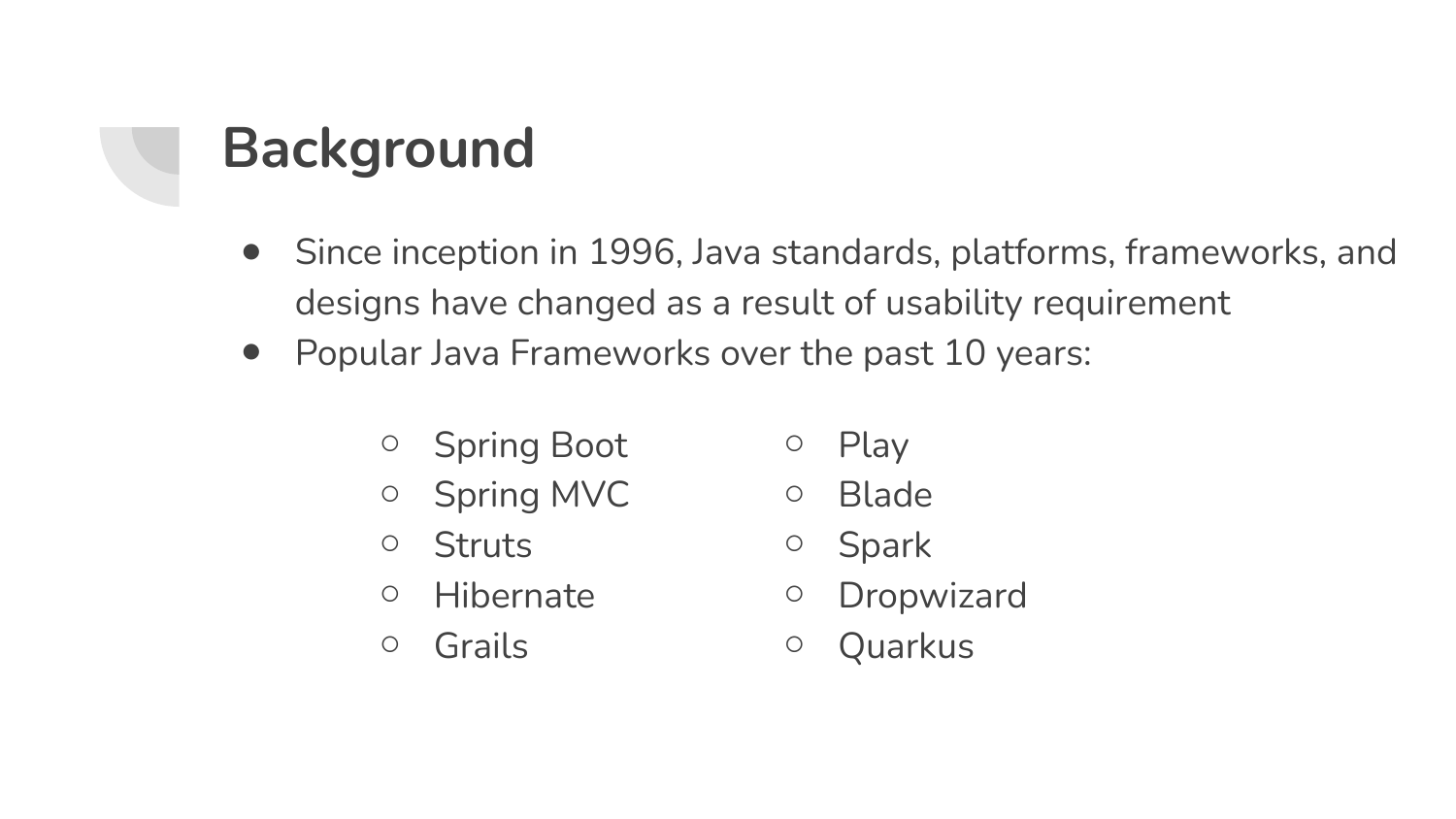

# Background
Since inception in 1996, Java standards, platforms, frameworks, and designs have changed as a result of usability requirement
Popular Java Frameworks over the past 10 years:

Spring Boot
Spring MVC
Struts
Hibernate
Grails
Play
Blade
Spark
Dropwizard
Quarkus